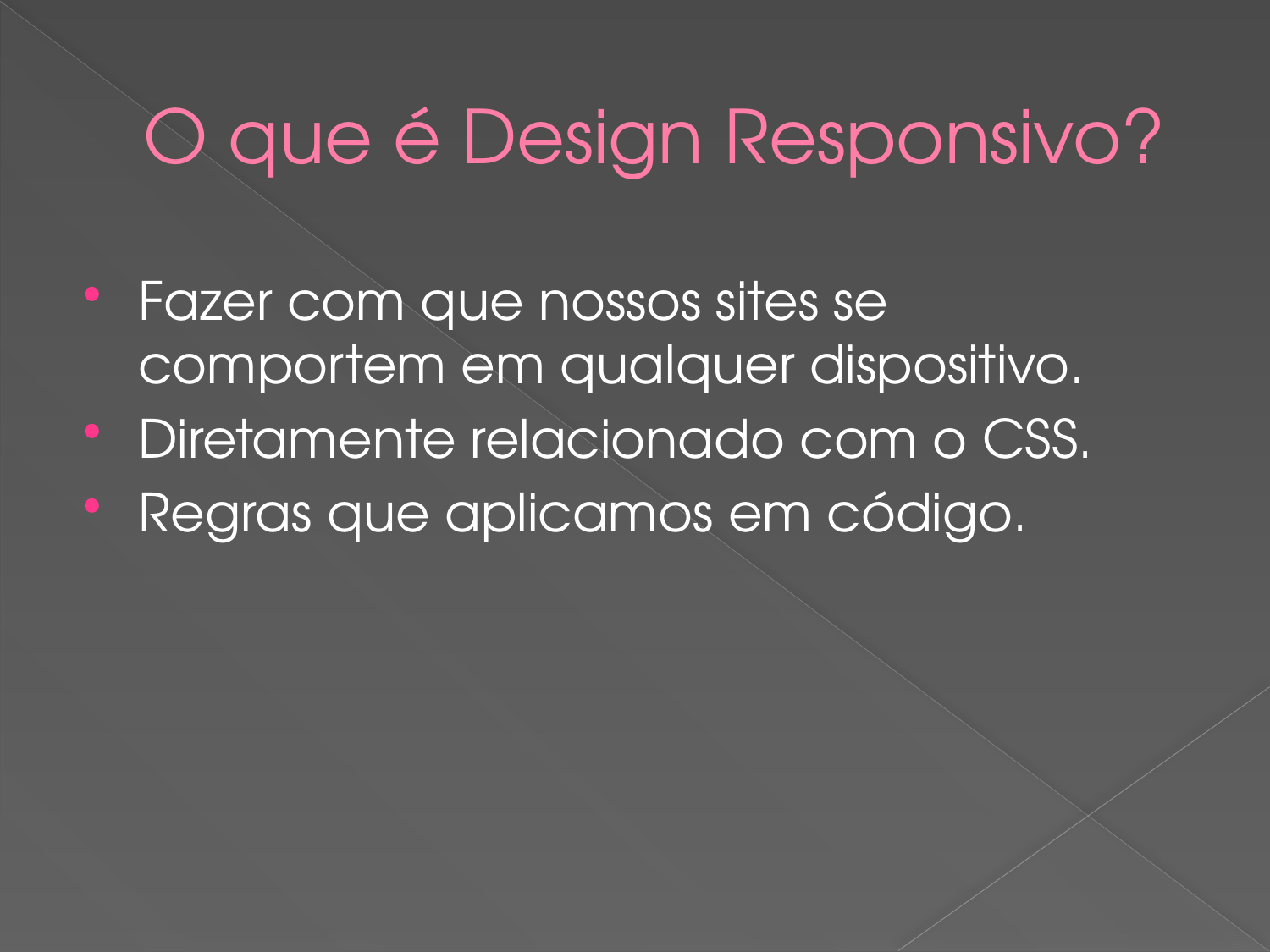

# O que é Design Responsivo?
Fazer com que nossos sites se comportem em qualquer dispositivo.
Diretamente relacionado com o CSS.
Regras que aplicamos em código.